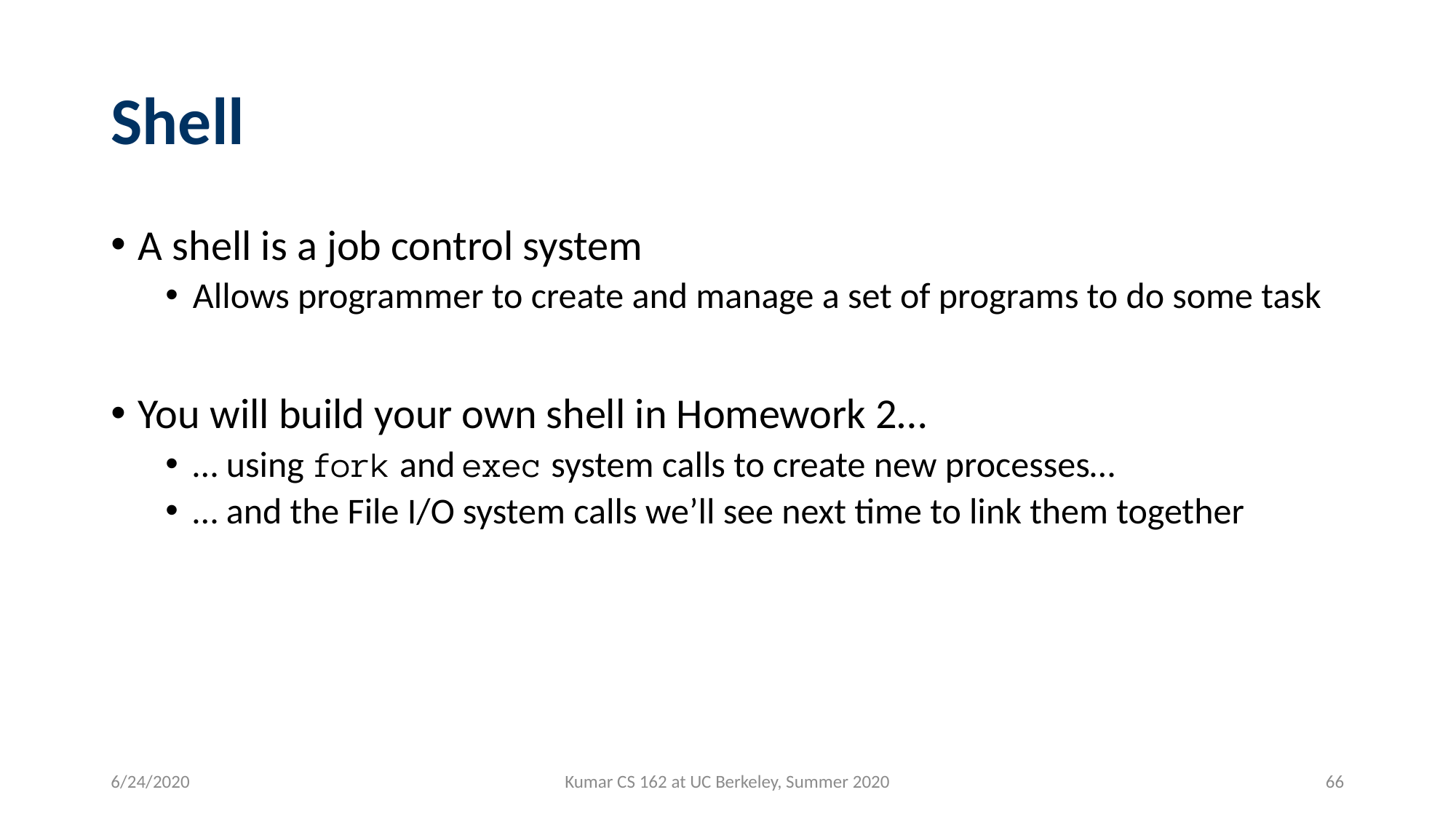

# Shell
A shell is a job control system
Allows programmer to create and manage a set of programs to do some task

You will build your own shell in Homework 2…
… using fork and exec system calls to create new processes…
… and the File I/O system calls we’ll see next time to link them together
6/24/2020
Kumar CS 162 at UC Berkeley, Summer 2020
66